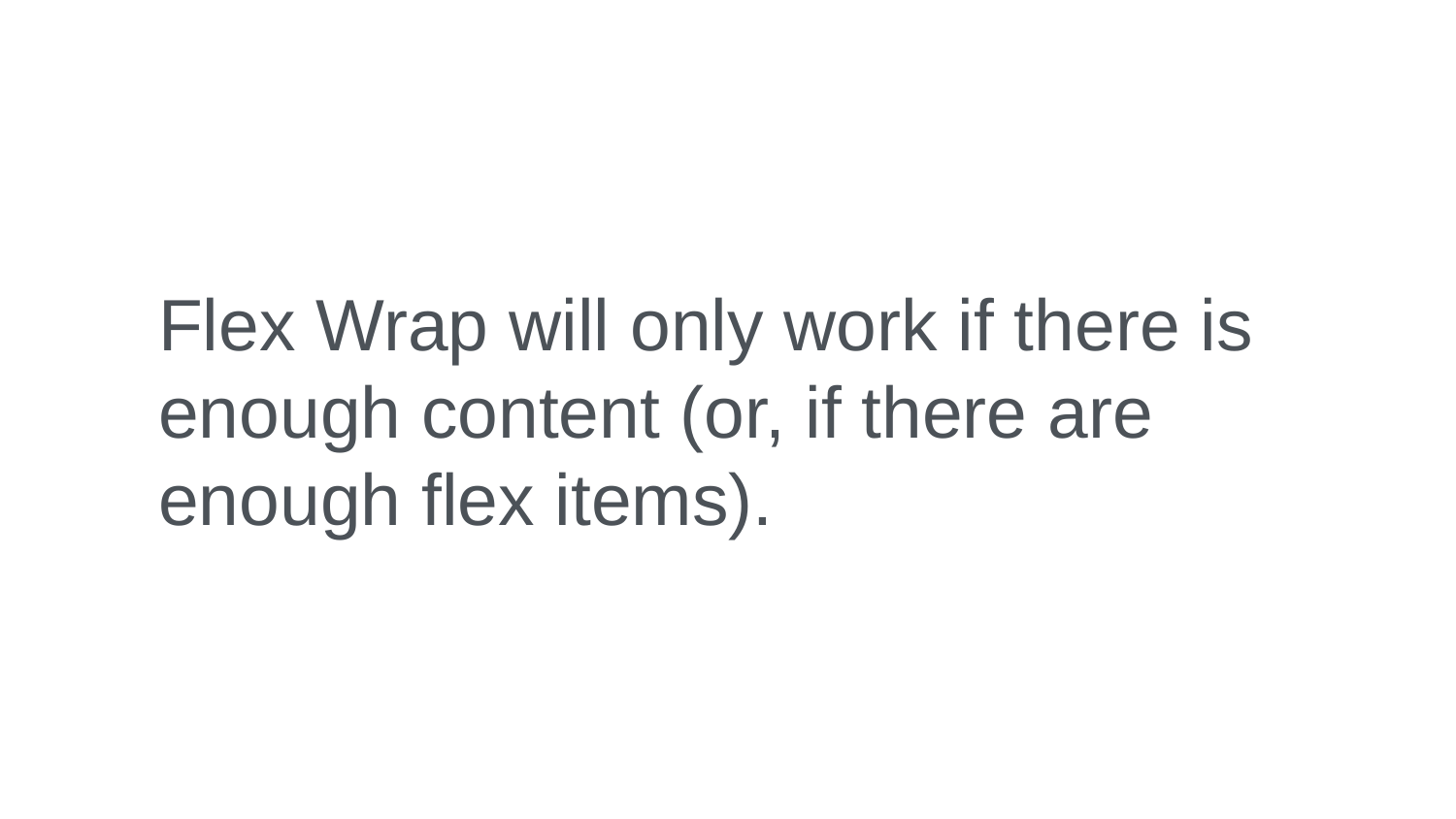

Flex Wrap will only work if there is enough content (or, if there are enough flex items).